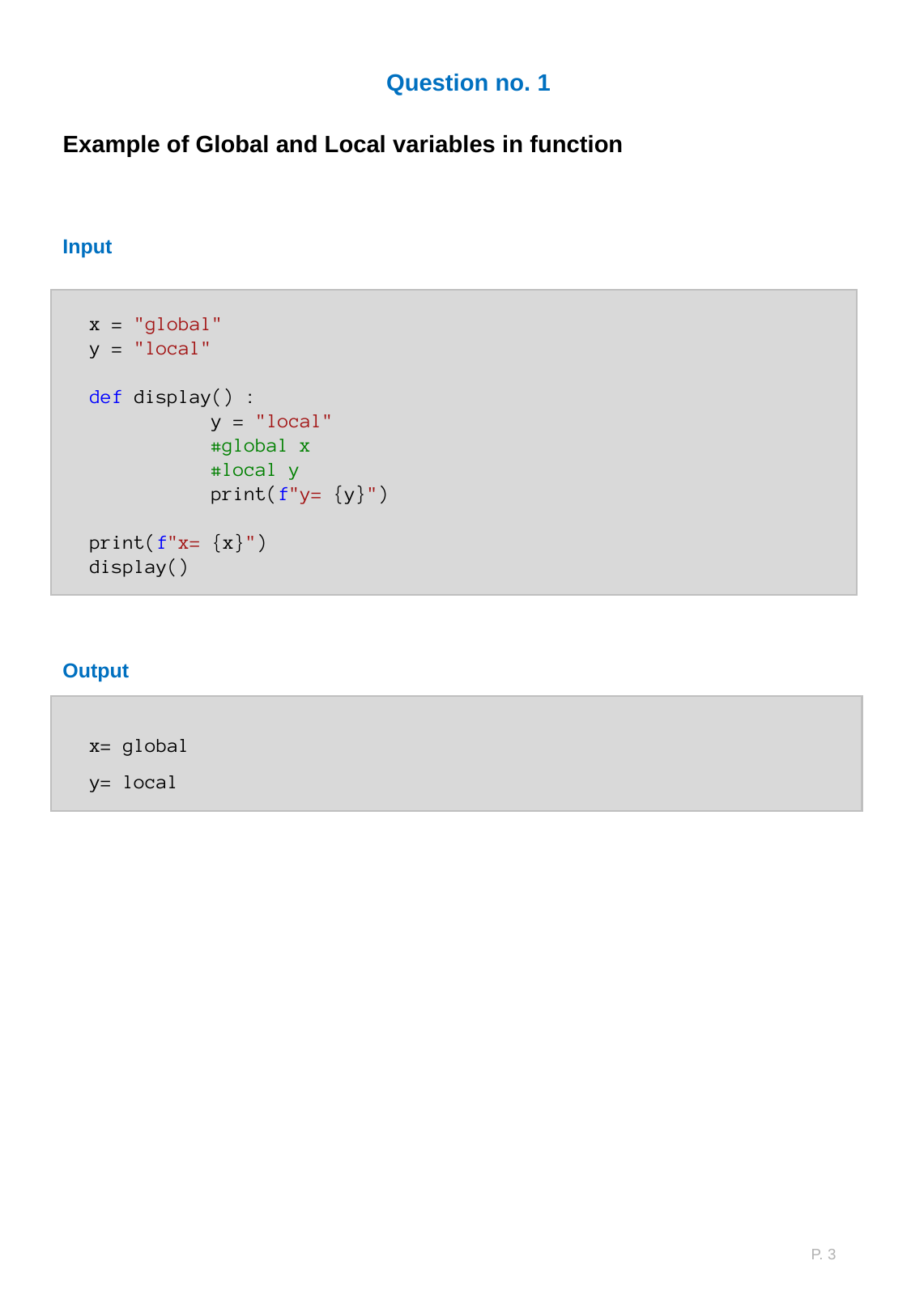

Question no. 1
Example of Global and Local variables in function
Input

x = "global"
y = "local"
def display() :
	y = "local"
	#global x
	#local y
	print(f"y= {y}")
print(f"x= {x}")
display()
Output

x= global
y= local
P. 3